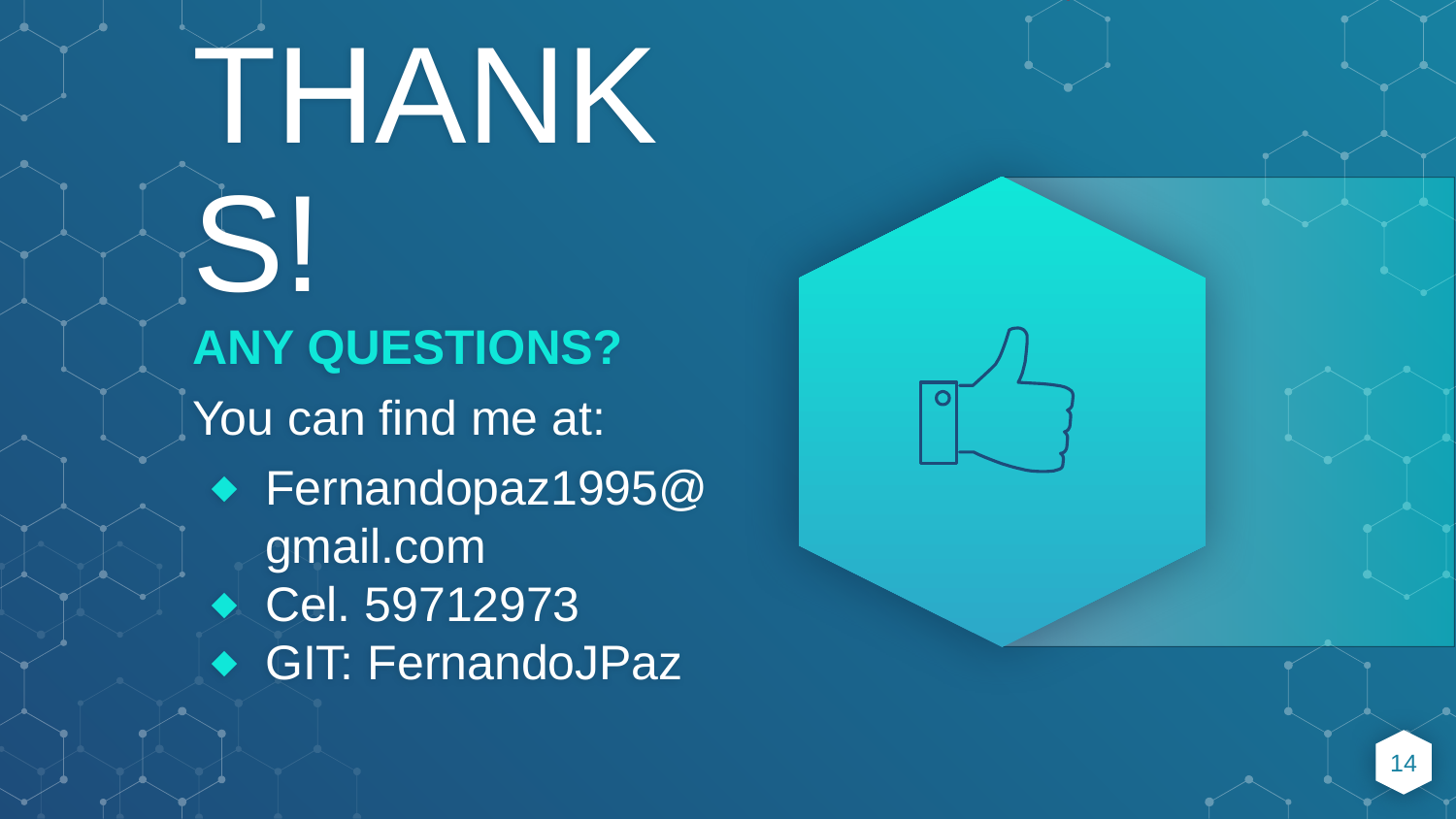

THANKS!

ANY QUESTIONS?
You can find me at:
Fernandopaz1995@gmail.com
Cel. 59712973
GIT: FernandoJPaz

14